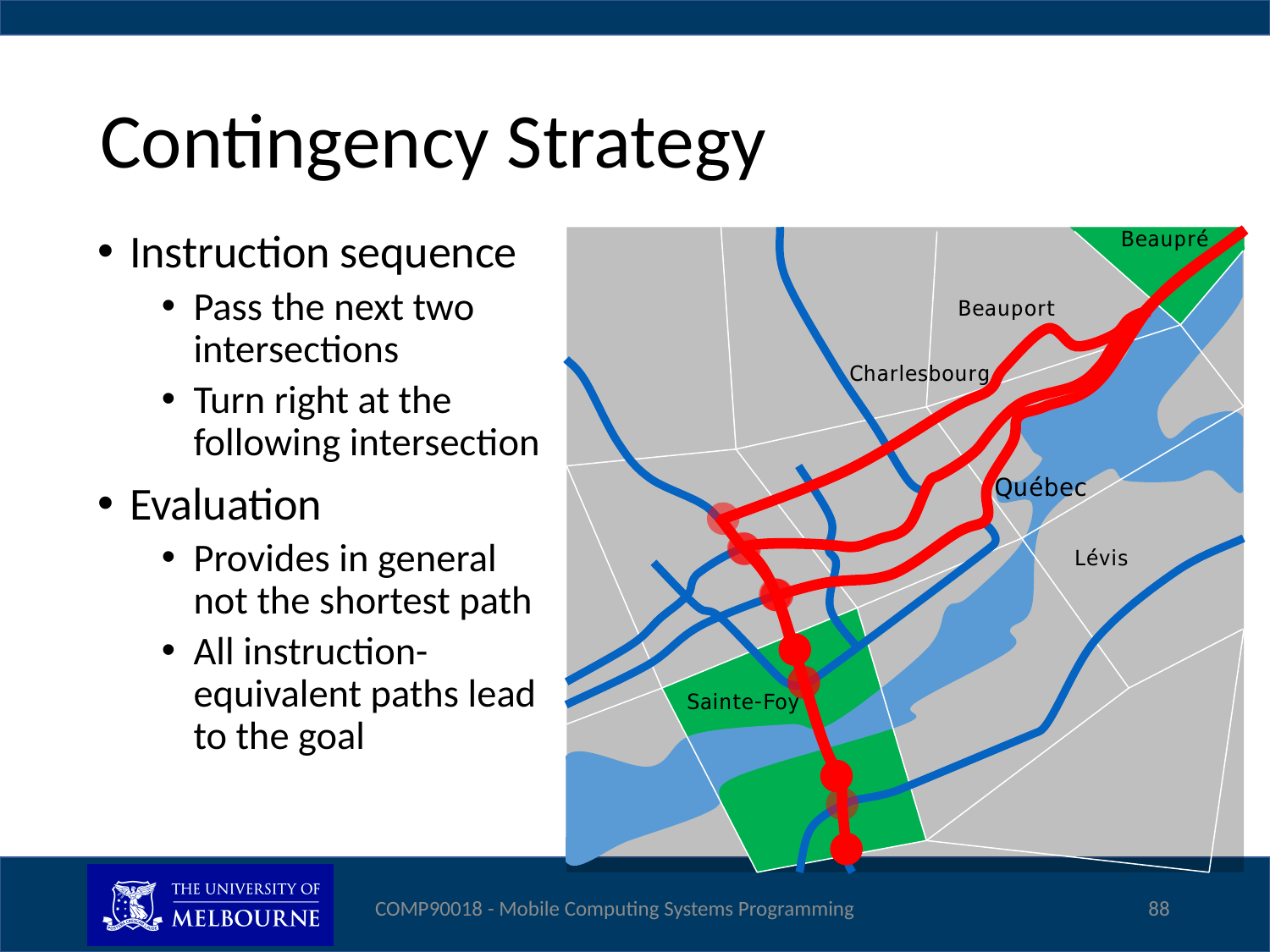

# Contingency Strategy
Instruction sequence
Pass the next two intersections
Turn right at the
following intersection
Evaluation
Provides in general not the shortest path
All instruction-equivalent paths lead to the goal

Beaupré
Beauport
Charlesbourg
Québec
Lévis
Sainte-Foy

COMP90018 - Mobile Computing Systems Programming
88